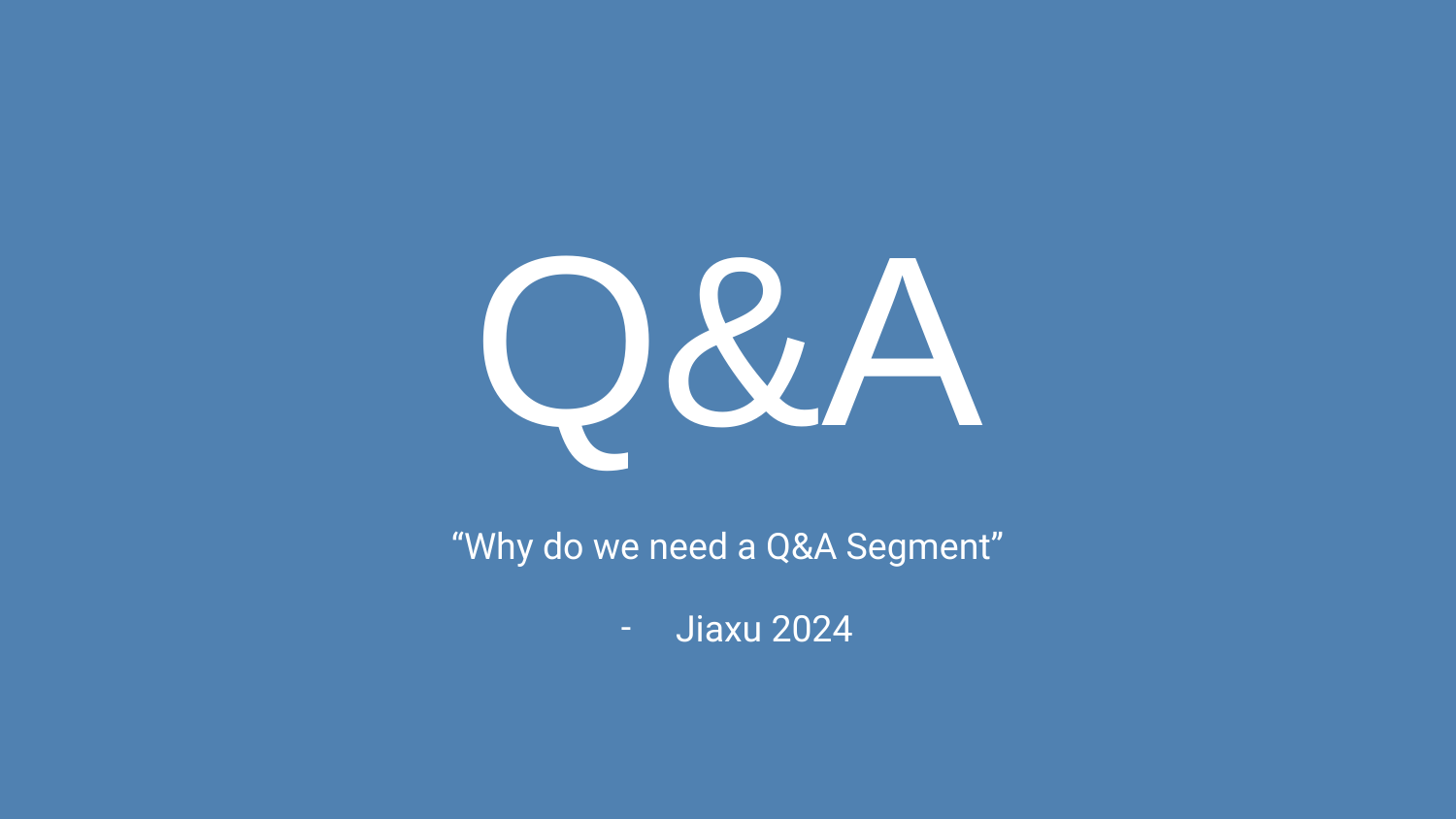

# Q&A
“Why do we need a Q&A Segment”
Jiaxu 2024